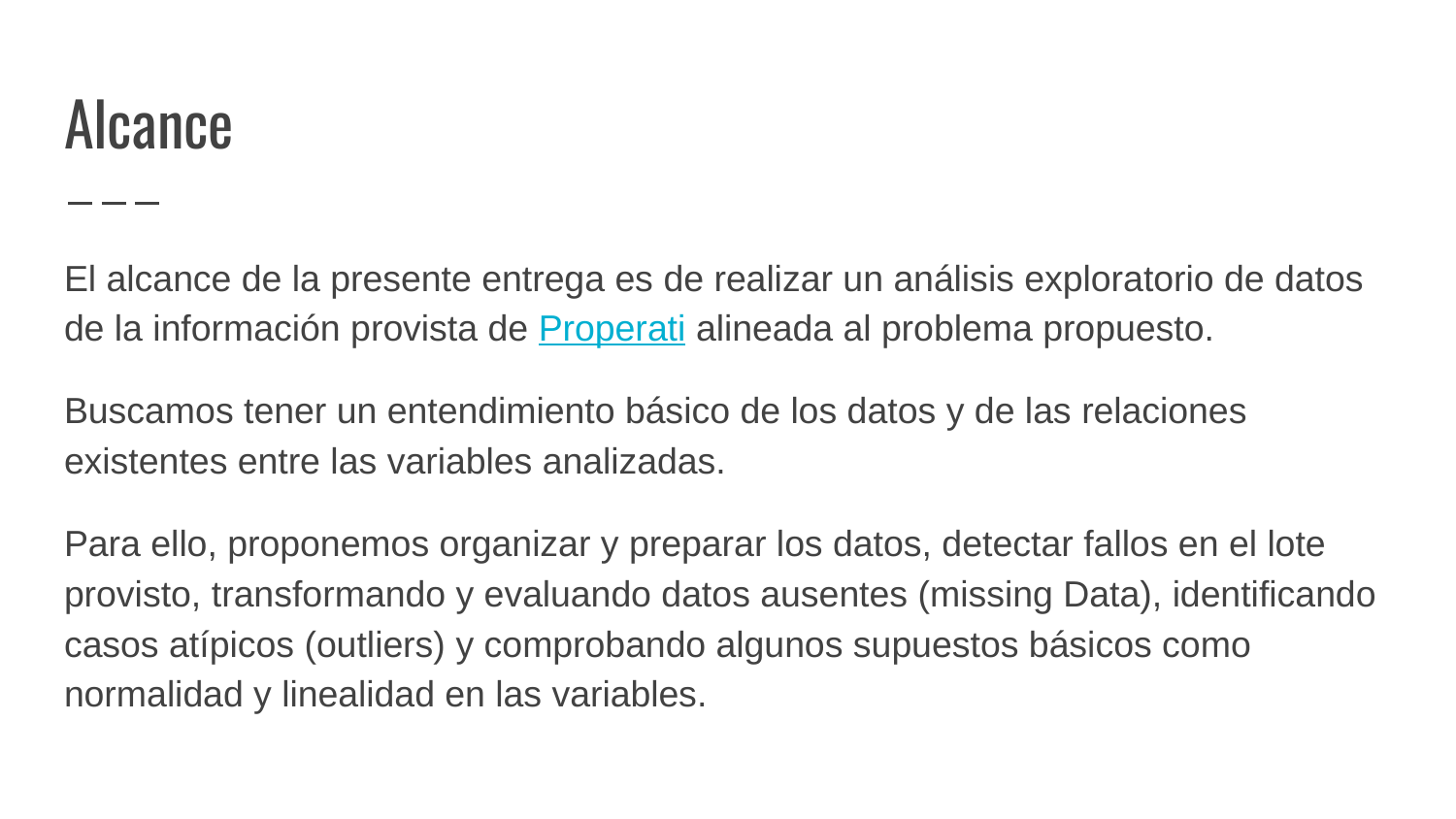

# Alcance
El alcance de la presente entrega es de realizar un análisis exploratorio de datos de la información provista de Properati alineada al problema propuesto.
Buscamos tener un entendimiento básico de los datos y de las relaciones existentes entre las variables analizadas.
Para ello, proponemos organizar y preparar los datos, detectar fallos en el lote provisto, transformando y evaluando datos ausentes (missing Data), identificando casos atípicos (outliers) y comprobando algunos supuestos básicos como normalidad y linealidad en las variables.